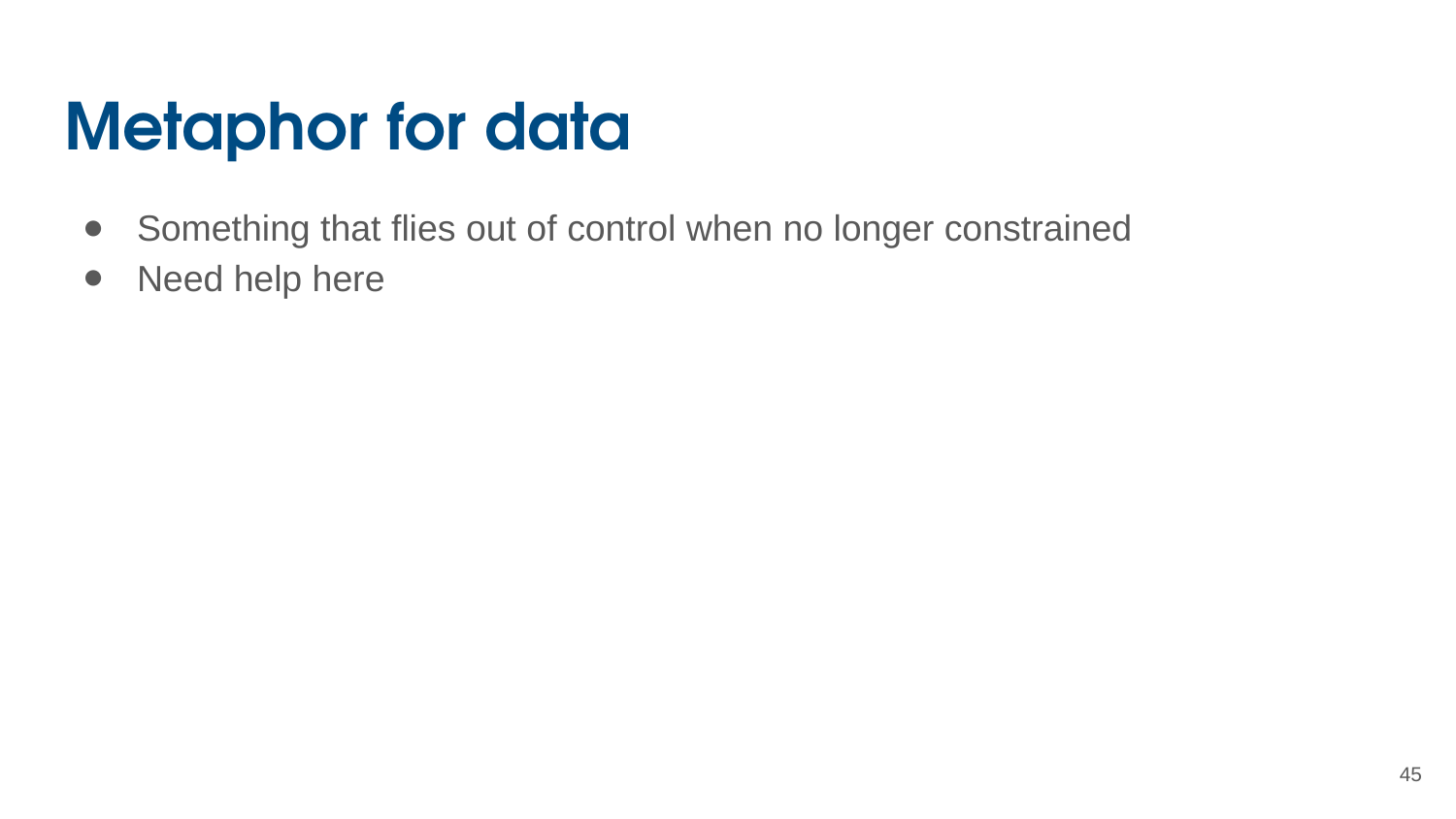

# Metaphor for data
Something that flies out of control when no longer constrained
Need help here
45